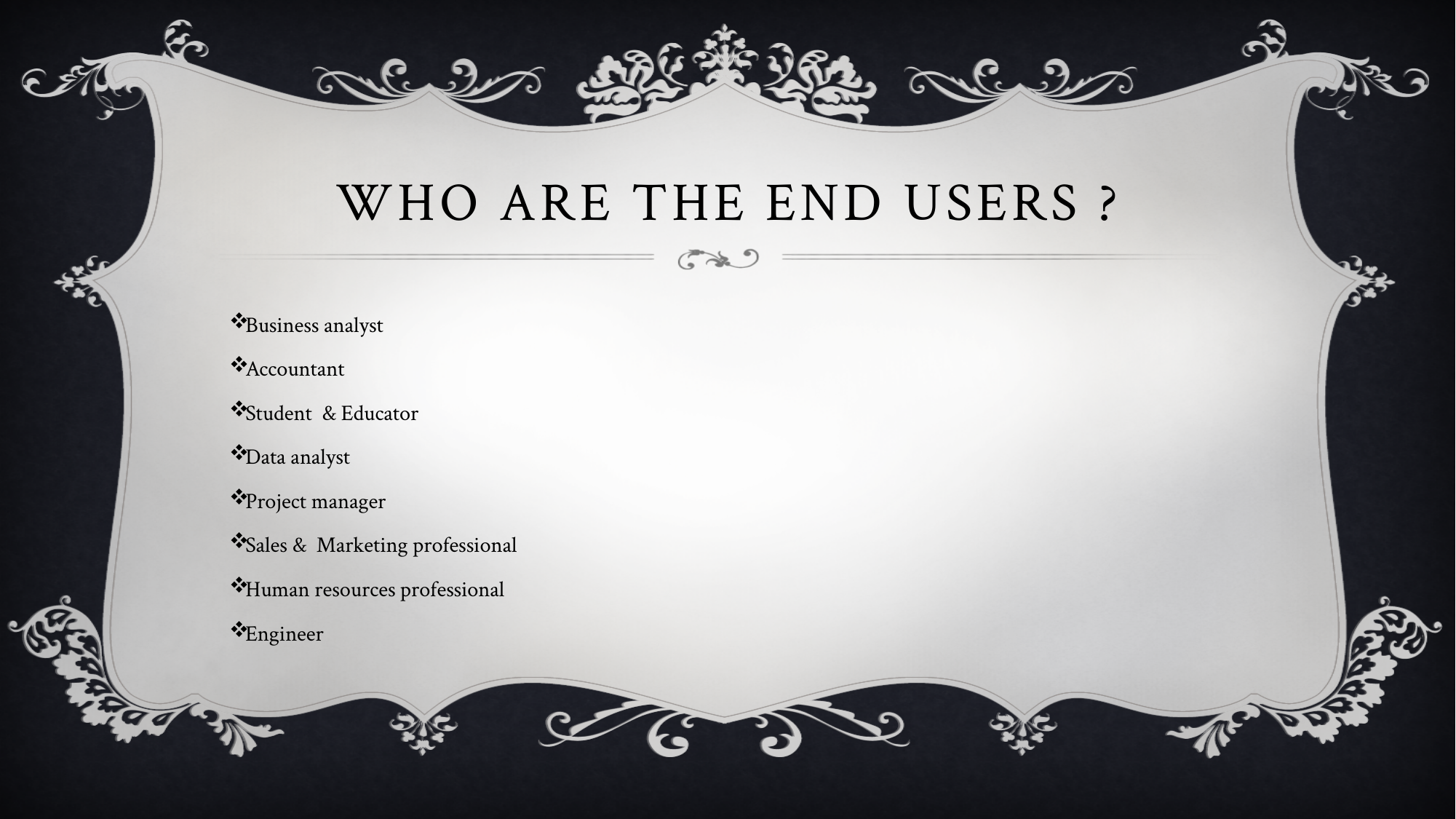

# WHO ARE THE END USERS ?
Business analyst
Accountant
Student  & Educator
Data analyst
Project manager
Sales &  Marketing professional
Human resources professional
Engineer